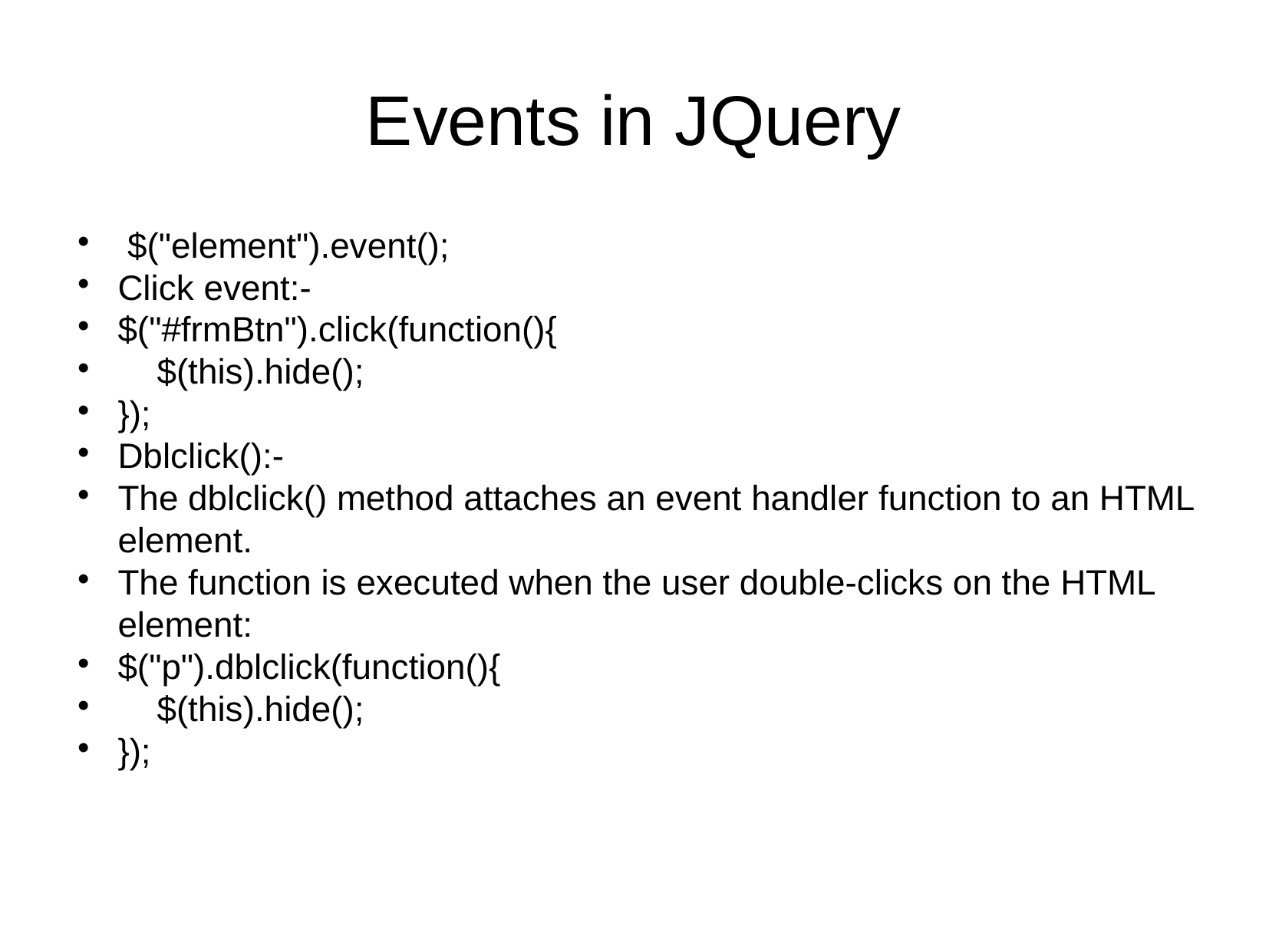

Events in JQuery
 $("element").event();
Click event:-
$("#frmBtn").click(function(){
    $(this).hide();
});
Dblclick():-
The dblclick() method attaches an event handler function to an HTML element.
The function is executed when the user double-clicks on the HTML element:
$("p").dblclick(function(){
    $(this).hide();
});